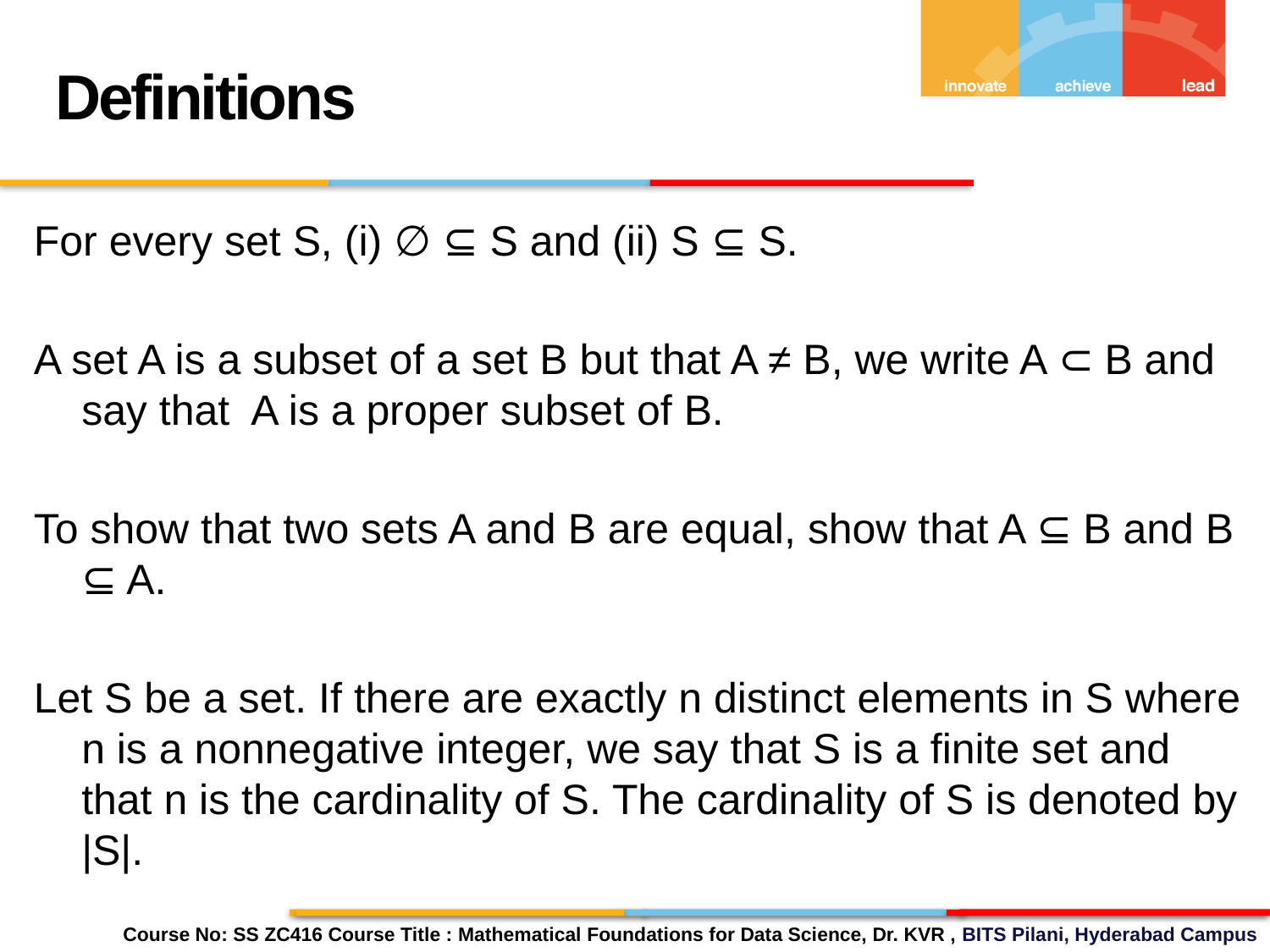

Definitions
For every set S, (i) ∅ ⊆ S and (ii) S ⊆ S.

A set A is a subset of a set B but that A ≠ B, we write A ⊂ B and say that  A is a proper subset of B.

To show that two sets A and B are equal, show that A ⊆ B and B ⊆ A.

Let S be a set. If there are exactly n distinct elements in S where n is a nonnegative integer, we say that S is a finite set and that n is the cardinality of S. The cardinality of S is denoted by |S|.